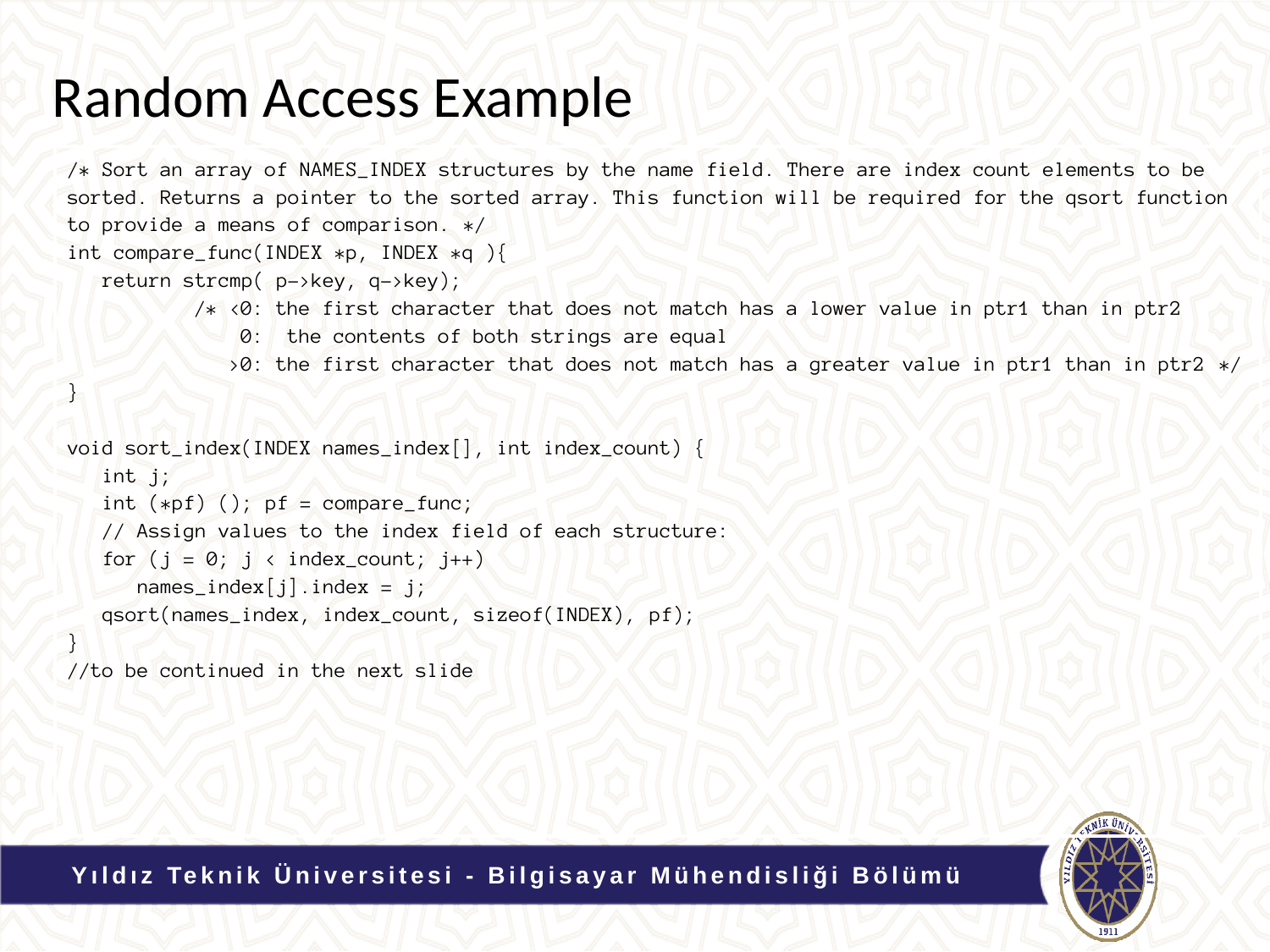

# Random Access Example
/* Sort an array of NAMES_INDEX structures by the name field. There are index count elements to be sorted. Returns a pointer to the sorted array. This function will be required for the qsort function to provide a means of comparison. */
int compare_func(INDEX *p, INDEX *q ){
   return strcmp( p->key, q->key);
	/* <0: the first character that does not match has a lower value in ptr1 than in ptr2
   	    0:  the contents of both strings are equal
   	   >0: the first character that does not match has a greater value in ptr1 than in ptr2 */
}

void sort_index(INDEX names_index[], int index_count) {
   int j;
   int (*pf) (); pf = compare_func;
   // Assign values to the index field of each structure:
   for (j = 0; j < index_count; j++)
      names_index[j].index = j;
   qsort(names_index, index_count, sizeof(INDEX), pf);
}
//to be continued in the next slide
Yıldız Teknik Üniversitesi - Bilgisayar Mühendisliği Bölümü